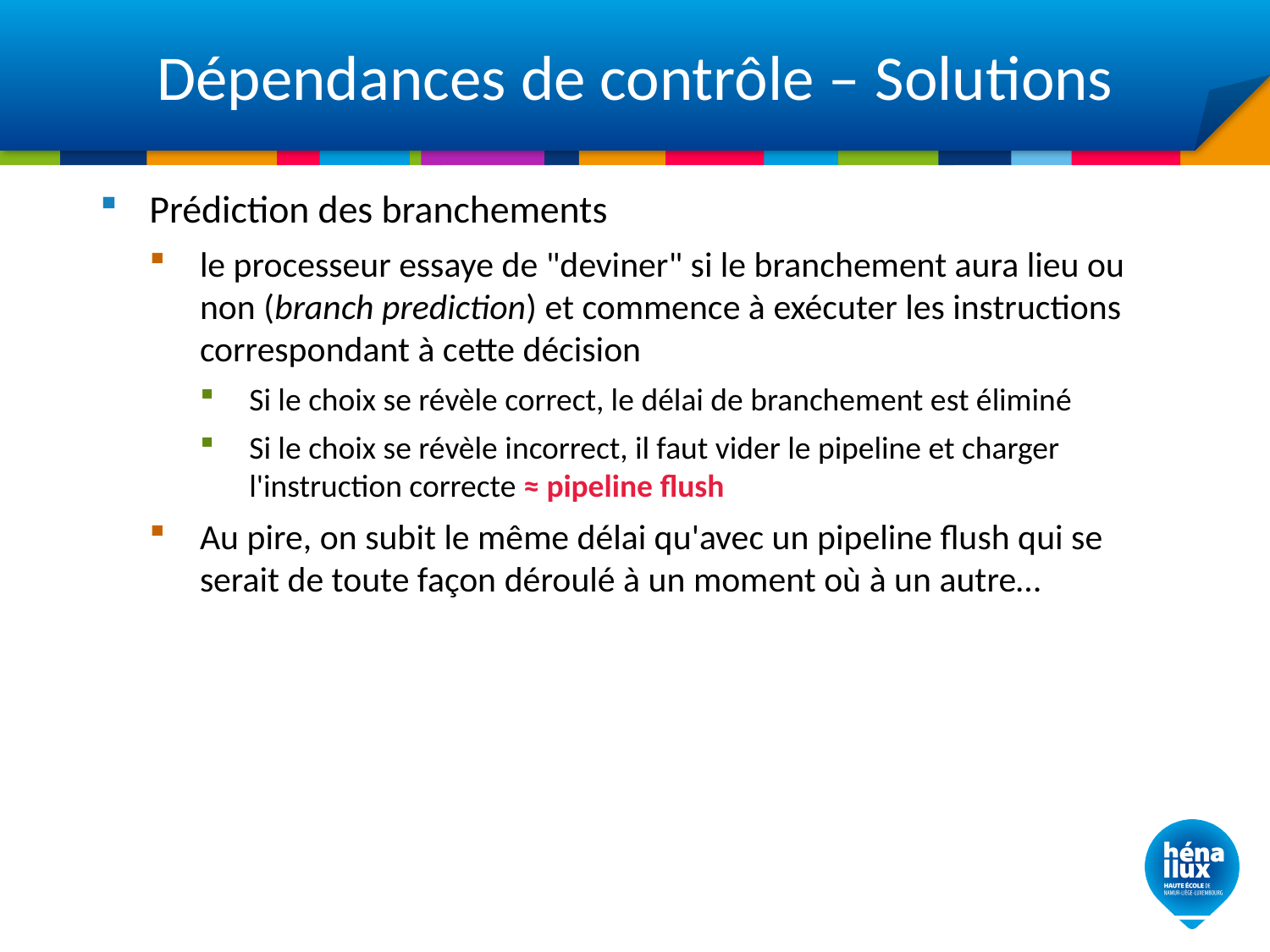

# Dépendances de contrôle – Solutions
Prédiction des branchements
le processeur essaye de "deviner" si le branchement aura lieu ou non (branch prediction) et commence à exécuter les instructions correspondant à cette décision
Si le choix se révèle correct, le délai de branchement est éliminé
Si le choix se révèle incorrect, il faut vider le pipeline et charger l'instruction correcte ≈ pipeline flush
Au pire, on subit le même délai qu'avec un pipeline flush qui se serait de toute façon déroulé à un moment où à un autre…